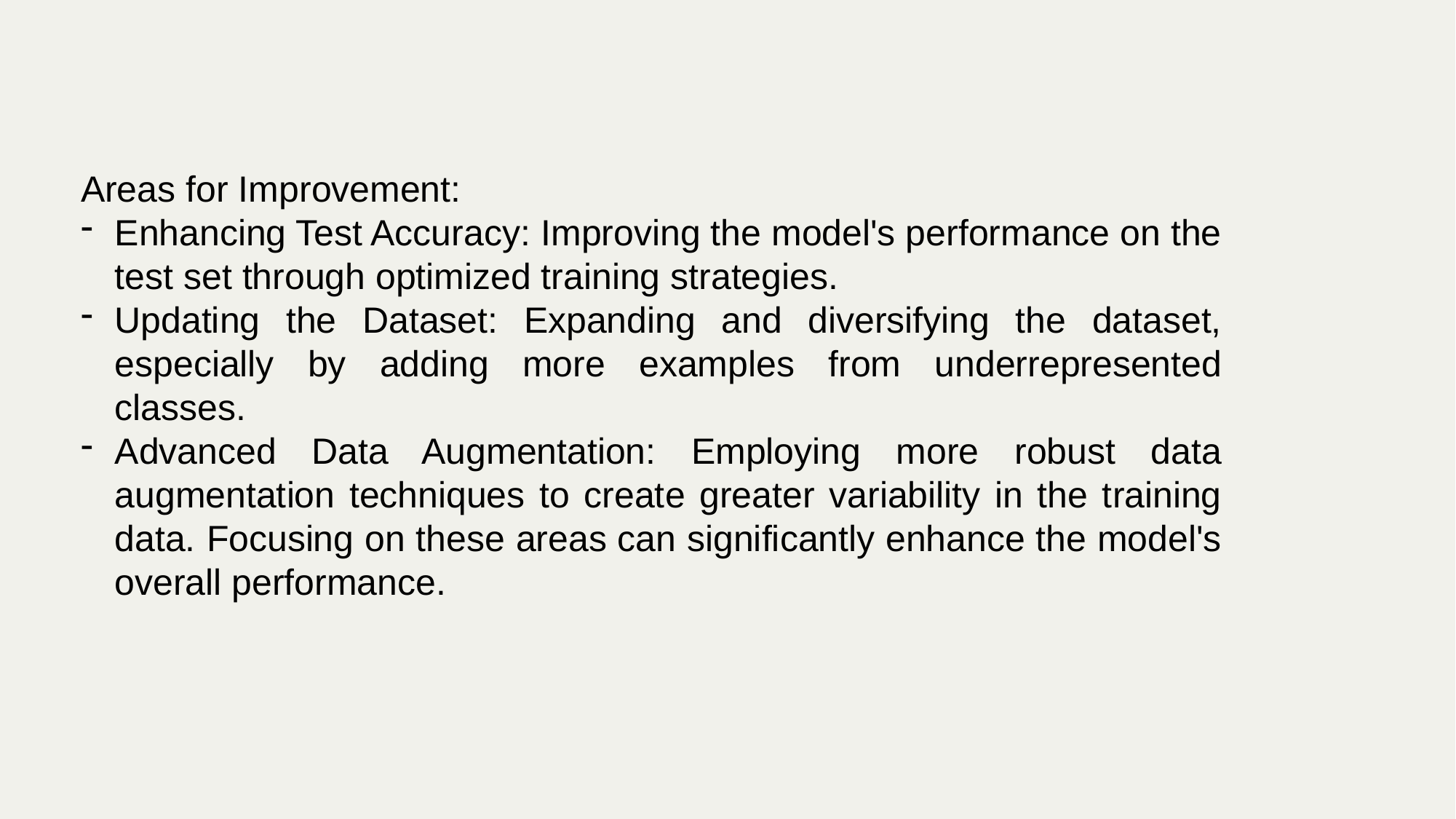

#
Areas for Improvement:
Enhancing Test Accuracy: Improving the model's performance on the test set through optimized training strategies.
Updating the Dataset: Expanding and diversifying the dataset, especially by adding more examples from underrepresented classes.
Advanced Data Augmentation: Employing more robust data augmentation techniques to create greater variability in the training data. Focusing on these areas can significantly enhance the model's overall performance.